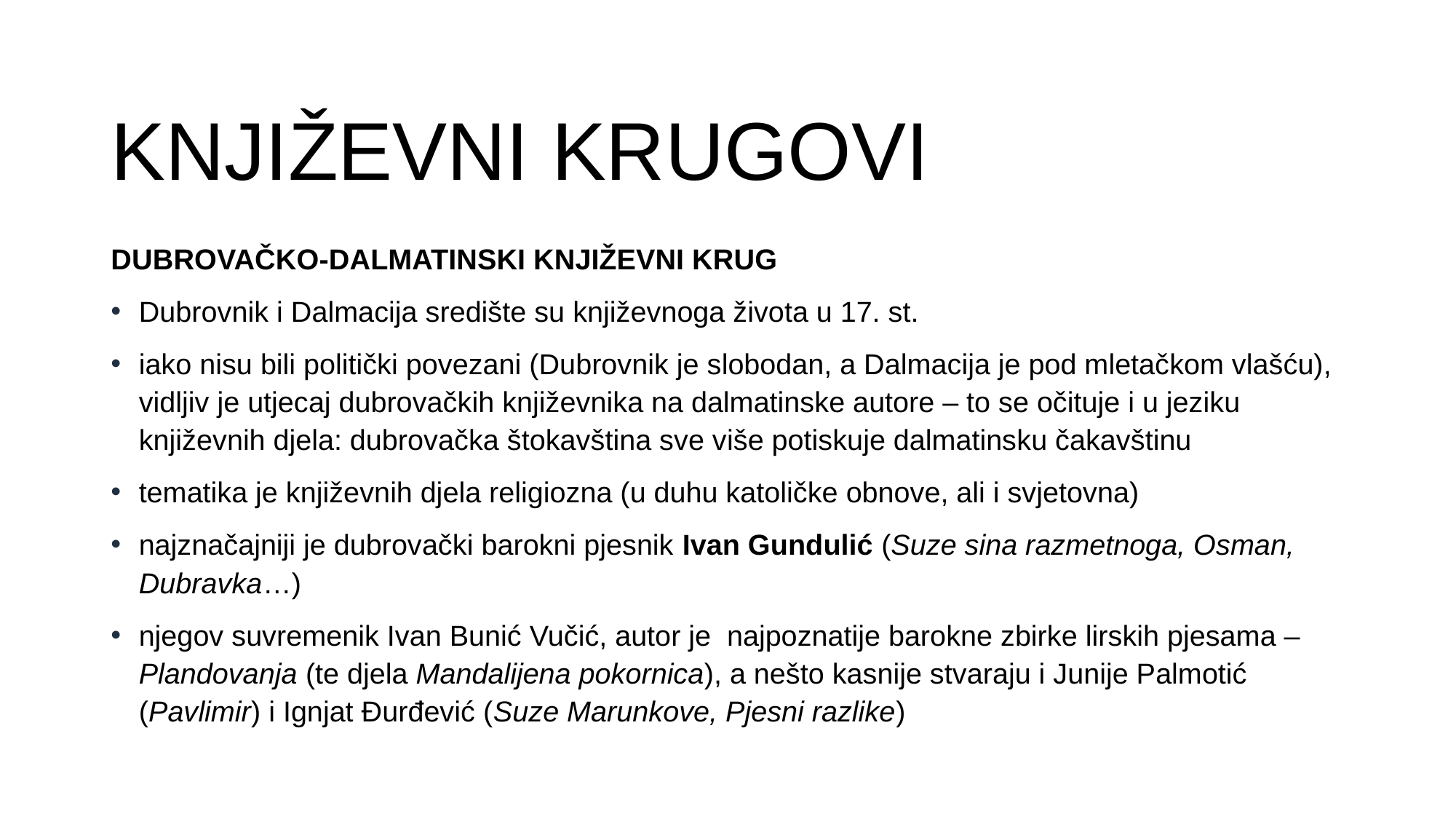

# KNJIŽEVNI KRUGOVI
DUBROVAČKO-DALMATINSKI KNJIŽEVNI KRUG
Dubrovnik i Dalmacija središte su književnoga života u 17. st.
iako nisu bili politički povezani (Dubrovnik je slobodan, a Dalmacija je pod mletačkom vlašću), vidljiv je utjecaj dubrovačkih književnika na dalmatinske autore – to se očituje i u jeziku književnih djela: dubrovačka štokavština sve više potiskuje dalmatinsku čakavštinu
tematika je književnih djela religiozna (u duhu katoličke obnove, ali i svjetovna)
najznačajniji je dubrovački barokni pjesnik Ivan Gundulić (Suze sina razmetnoga, Osman, Dubravka…)
njegov suvremenik Ivan Bunić Vučić, autor je  najpoznatije barokne zbirke lirskih pjesama – Plandovanja (te djela Mandalijena pokornica), a nešto kasnije stvaraju i Junije Palmotić (Pavlimir) i Ignjat Đurđević (Suze Marunkove, Pjesni razlike)